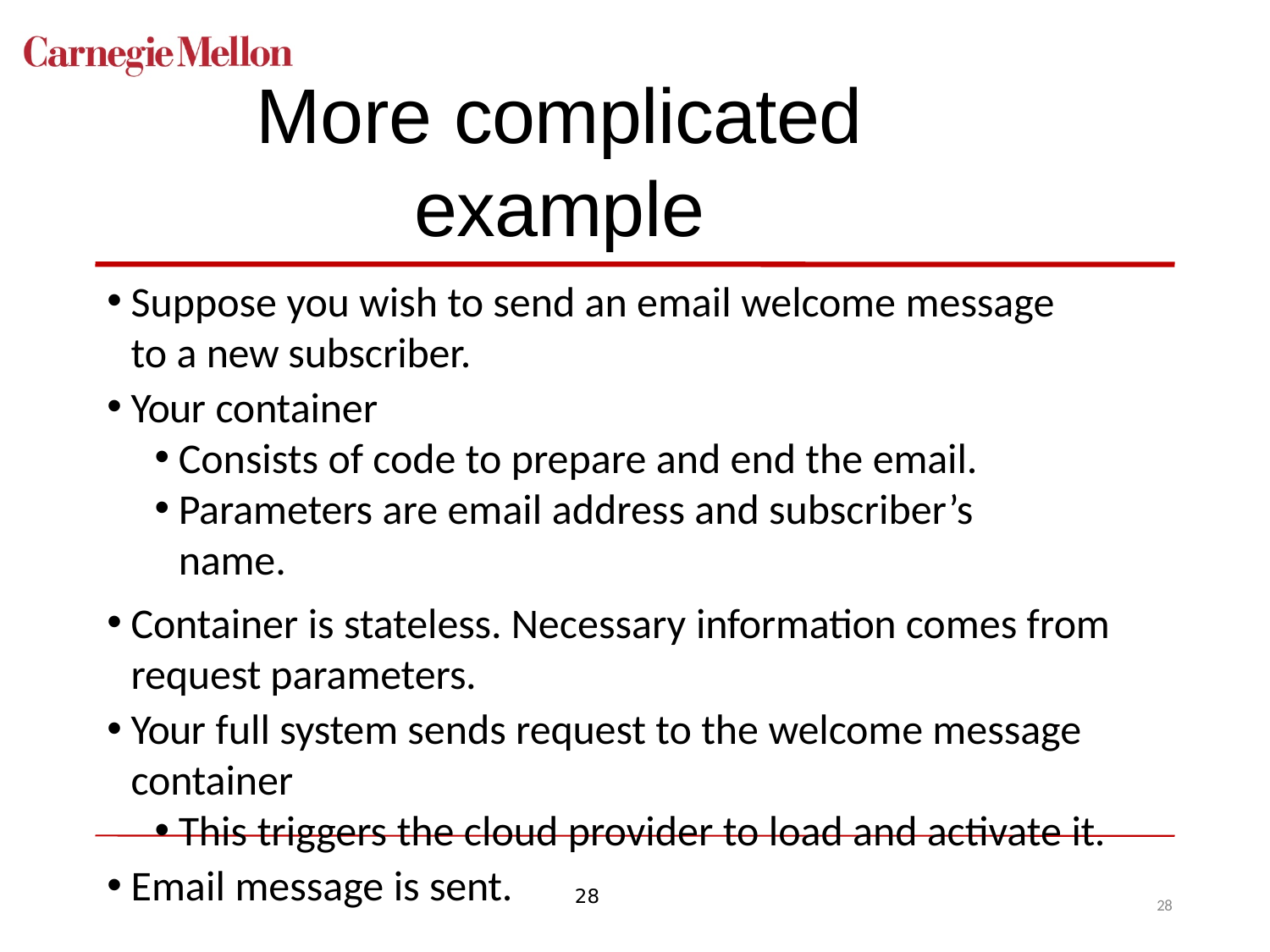

# More complicated example
Suppose you wish to send an email welcome message to a new subscriber.
Your container
Consists of code to prepare and end the email.
Parameters are email address and subscriber’s name.
Container is stateless. Necessary information comes from request parameters.
Your full system sends request to the welcome message container
This triggers the cloud provider to load and activate it.
Email message is sent.
28